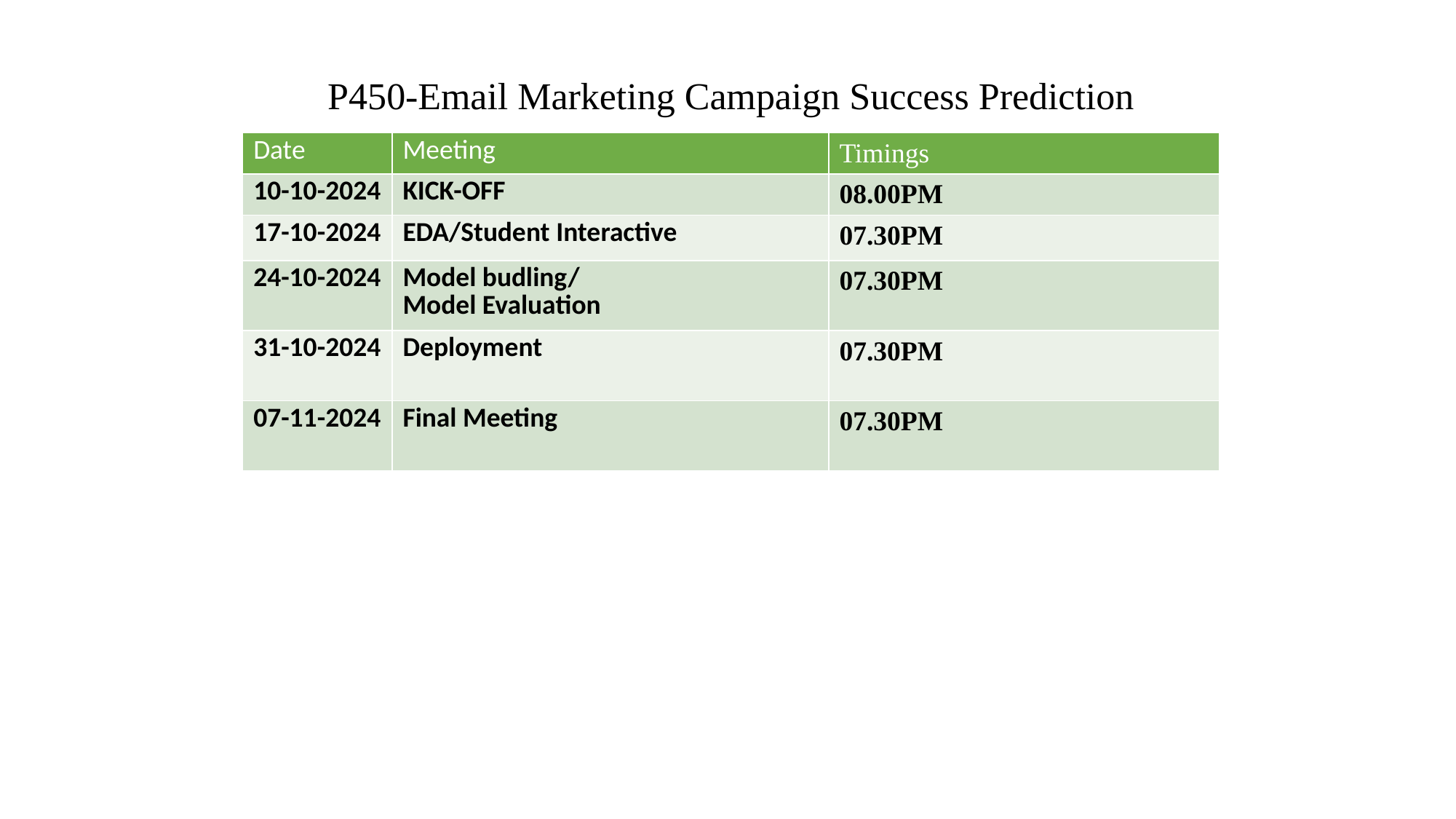

P450-Email Marketing Campaign Success Prediction
| Date | Meeting | Timings |
| --- | --- | --- |
| 10-10-2024 | KICK-OFF | 08.00PM |
| 17-10-2024 | EDA/Student Interactive | 07.30PM |
| 24-10-2024 | Model budling/ Model Evaluation | 07.30PM |
| 31-10-2024 | Deployment | 07.30PM |
| 07-11-2024 | Final Meeting | 07.30PM |